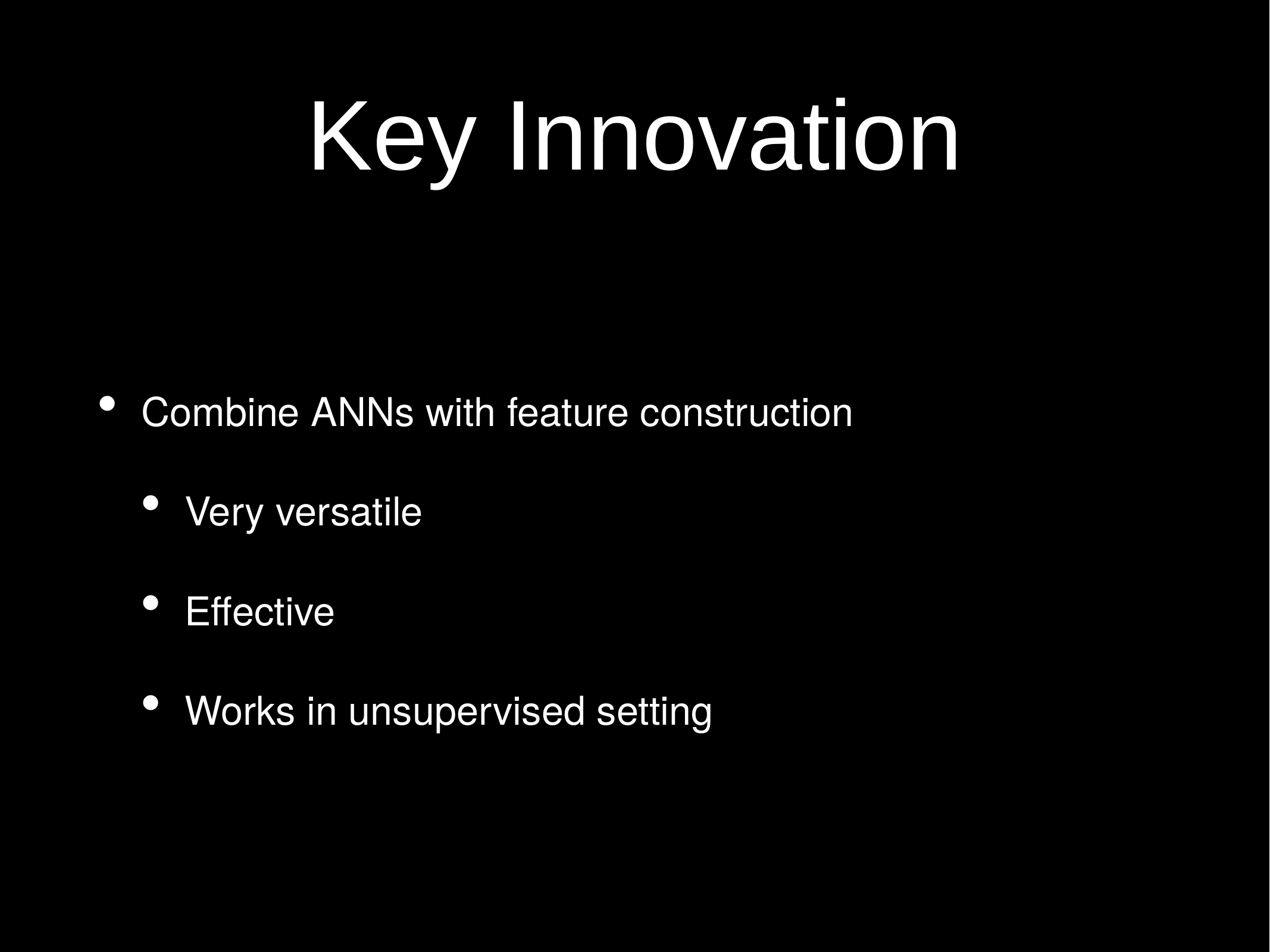

# Key Innovation
Combine ANNs with feature construction
Very versatile
Effective
Works in unsupervised setting